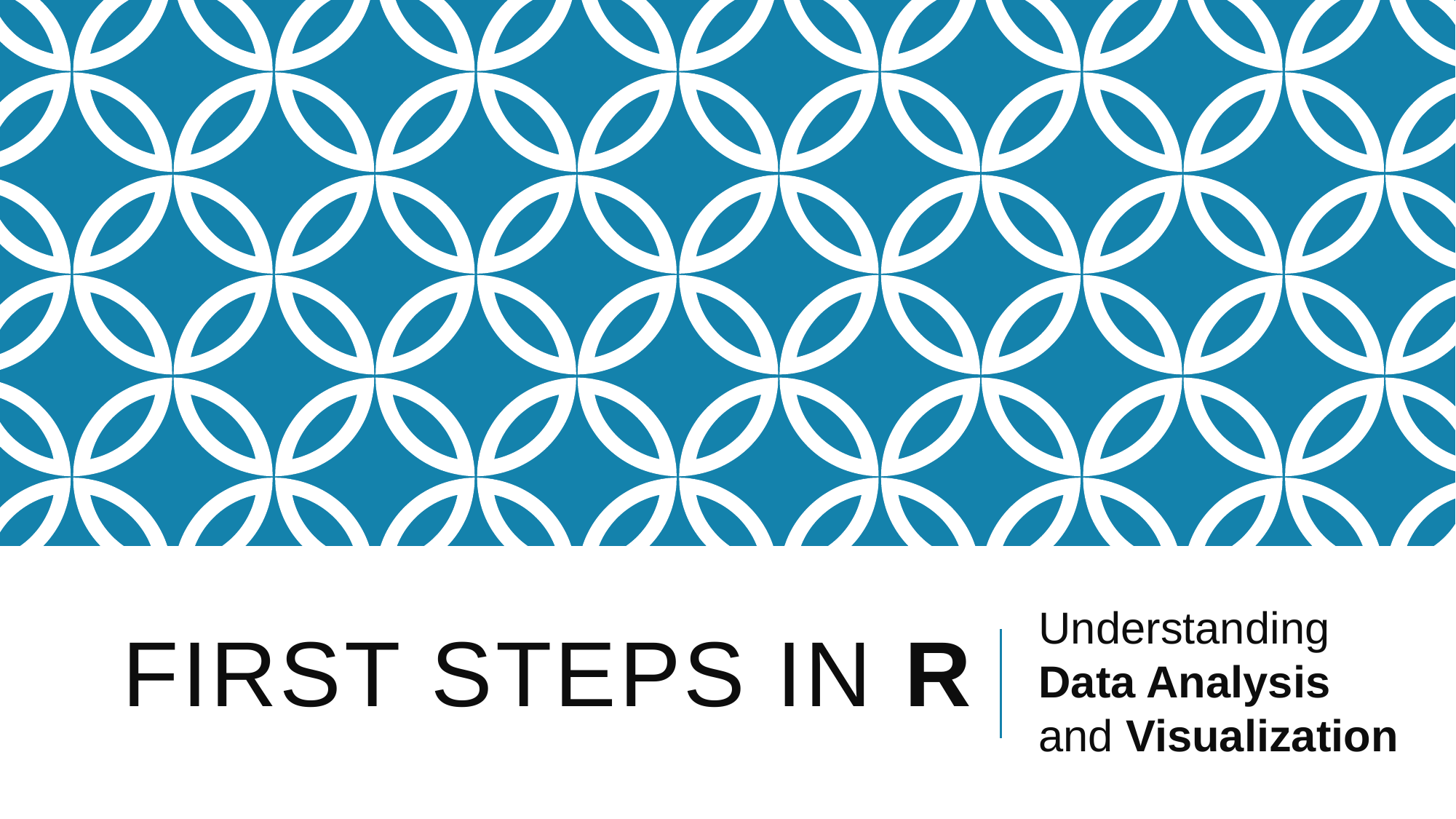

# First Steps in R
Understanding Data Analysis and Visualization